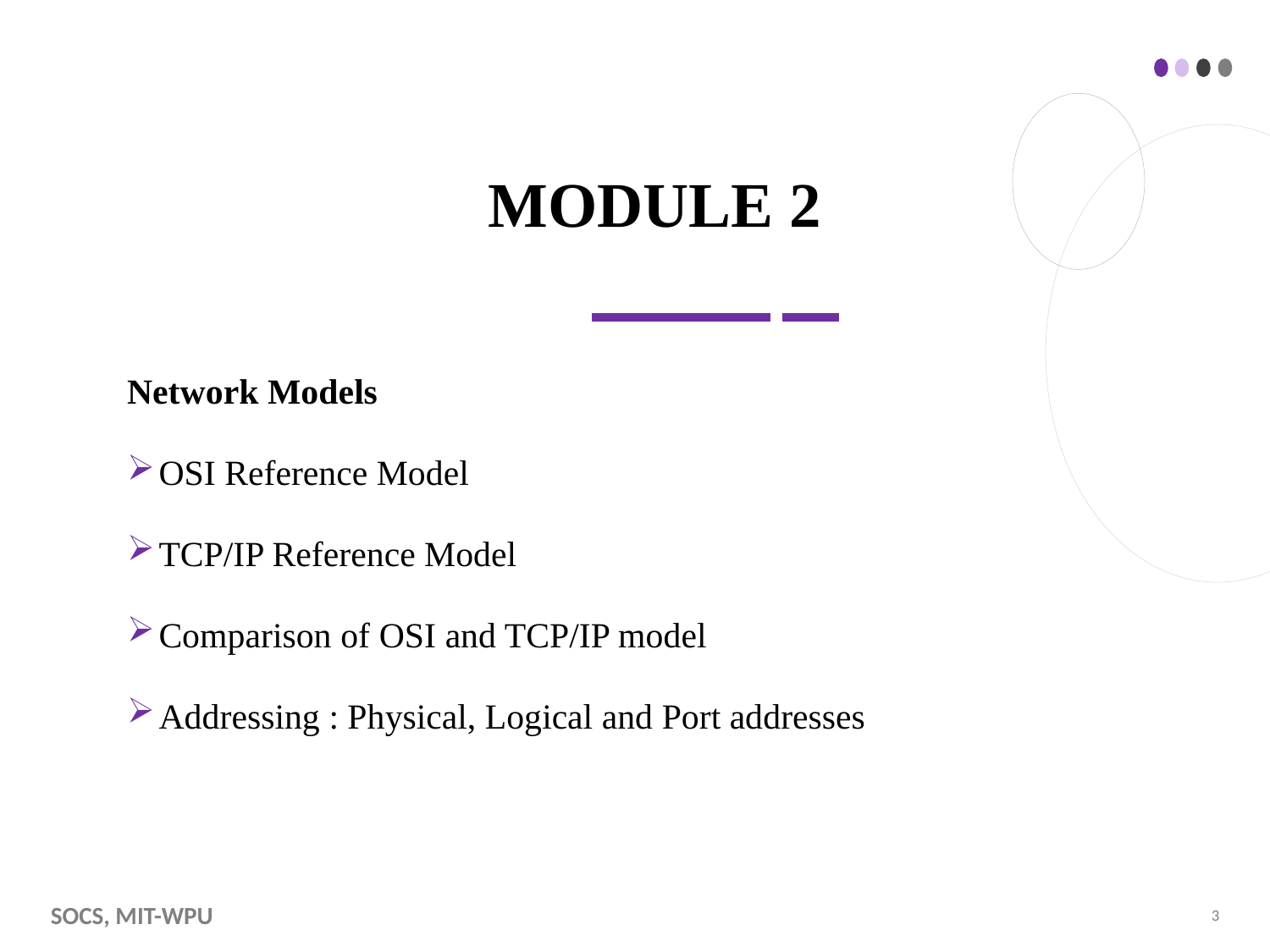

# Module 2
Network Models
OSI Reference Model
TCP/IP Reference Model
Comparison of OSI and TCP/IP model
Addressing : Physical, Logical and Port addresses
SoCS, MIT-WPU
3